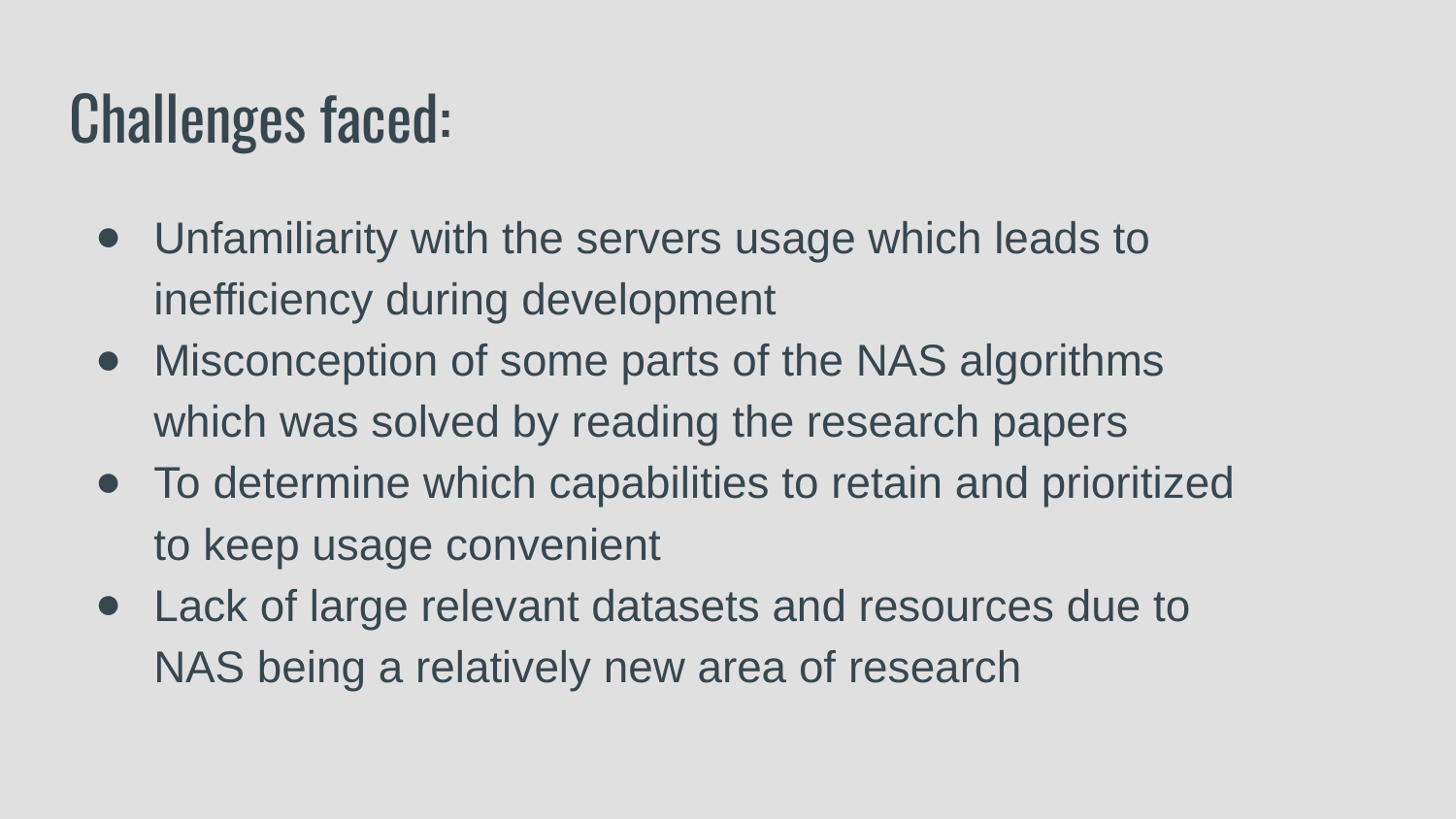

# Challenges faced:
Unfamiliarity with the servers usage which leads to inefficiency during development
Misconception of some parts of the NAS algorithms which was solved by reading the research papers
To determine which capabilities to retain and prioritized to keep usage convenient
Lack of large relevant datasets and resources due to NAS being a relatively new area of research